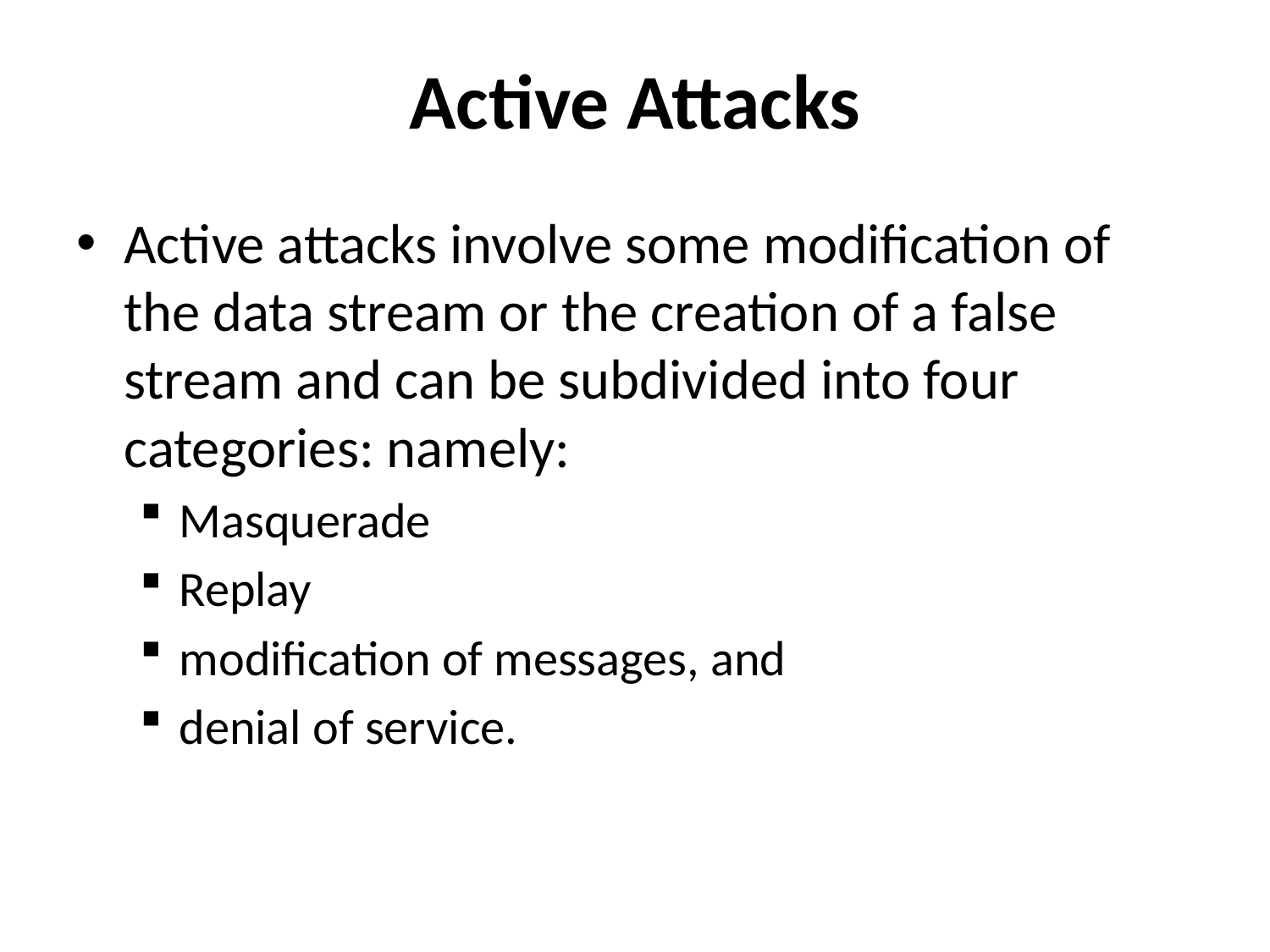

# Active Attacks
Active attacks involve some modification of the data stream or the creation of a false stream and can be subdivided into four categories: namely:
Masquerade
Replay
modification of messages, and
denial of service.